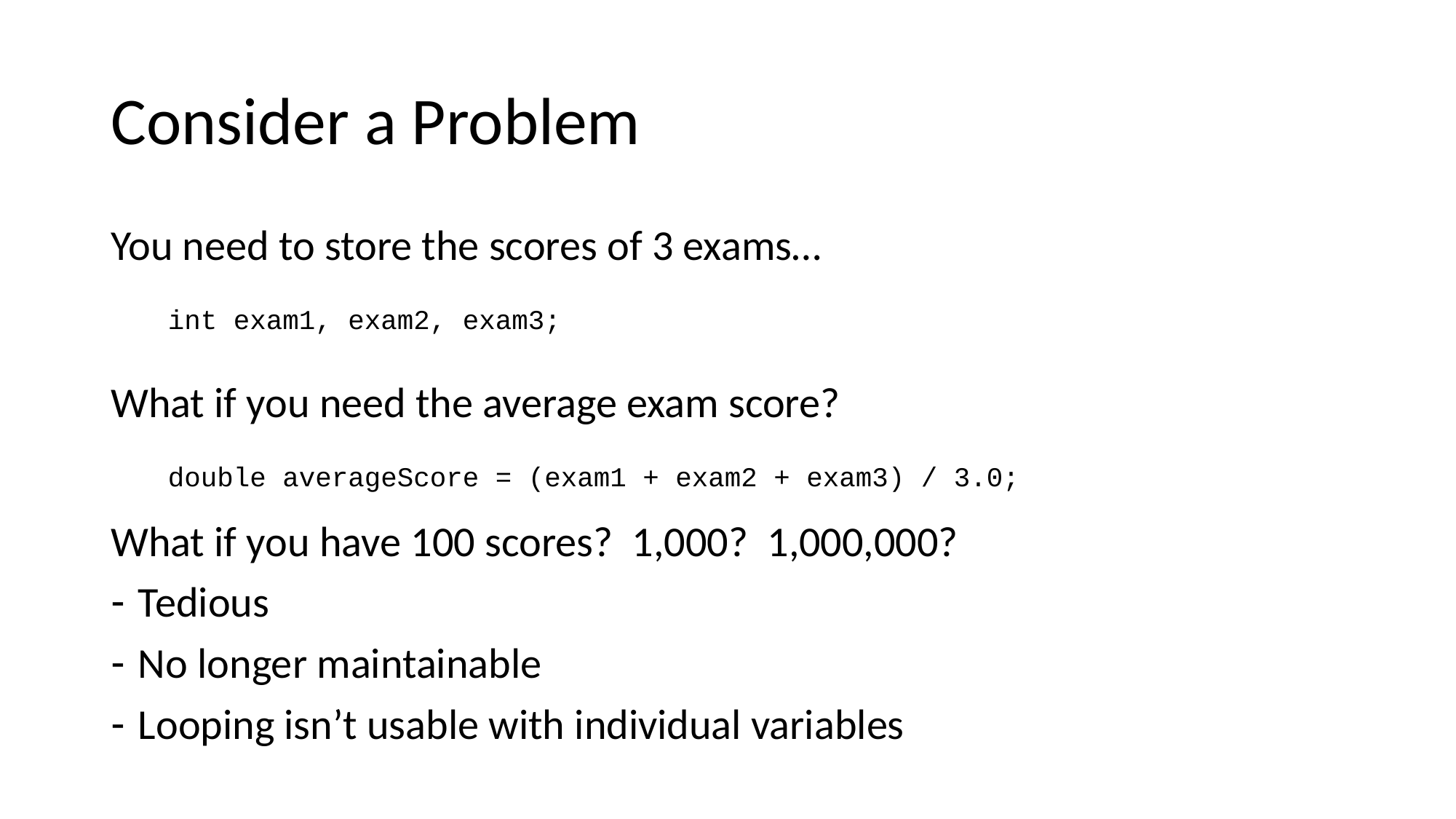

# Consider a Problem
You need to store the scores of 3 exams…
int exam1, exam2, exam3;
What if you need the average exam score?
double averageScore = (exam1 + exam2 + exam3) / 3.0;
What if you have 100 scores?  1,000?  1,000,000?
Tedious
No longer maintainable
Looping isn’t usable with individual variables